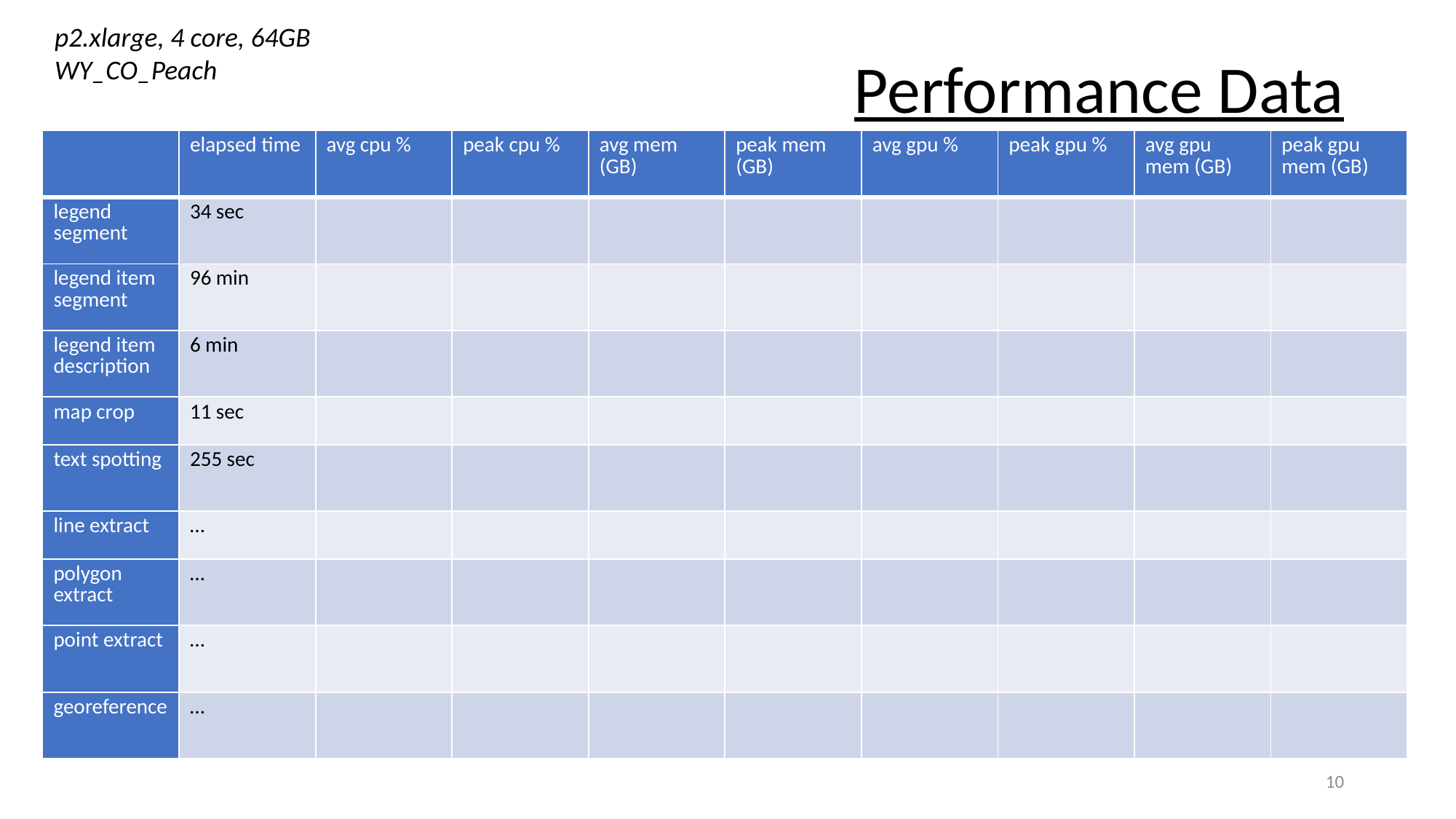

# Performance Data
p2.xlarge, 4 core, 64GB
WY_CO_Peach
|  | elapsed time | avg cpu % | peak cpu % | avg mem (GB) | peak mem (GB) | avg gpu % | peak gpu % | avg gpu mem (GB) | peak gpu mem (GB) |
| --- | --- | --- | --- | --- | --- | --- | --- | --- | --- |
| legend segment | 34 sec |  |  |  |  |  |  |  |  |
| legend item segment | 96 min |  |  |  |  |  |  |  |  |
| legend item description | 6 min |  |  |  |  |  |  |  |  |
| map crop | 11 sec |  |  |  |  |  |  |  |  |
| text spotting | 255 sec |  |  |  |  |  |  |  |  |
| line extract | … |  |  |  |  |  |  |  |  |
| polygon extract | … |  |  |  |  |  |  |  |  |
| point extract | … |  |  |  |  |  |  |  |  |
| georeference | … |  |  |  |  |  |  |  |  |
10